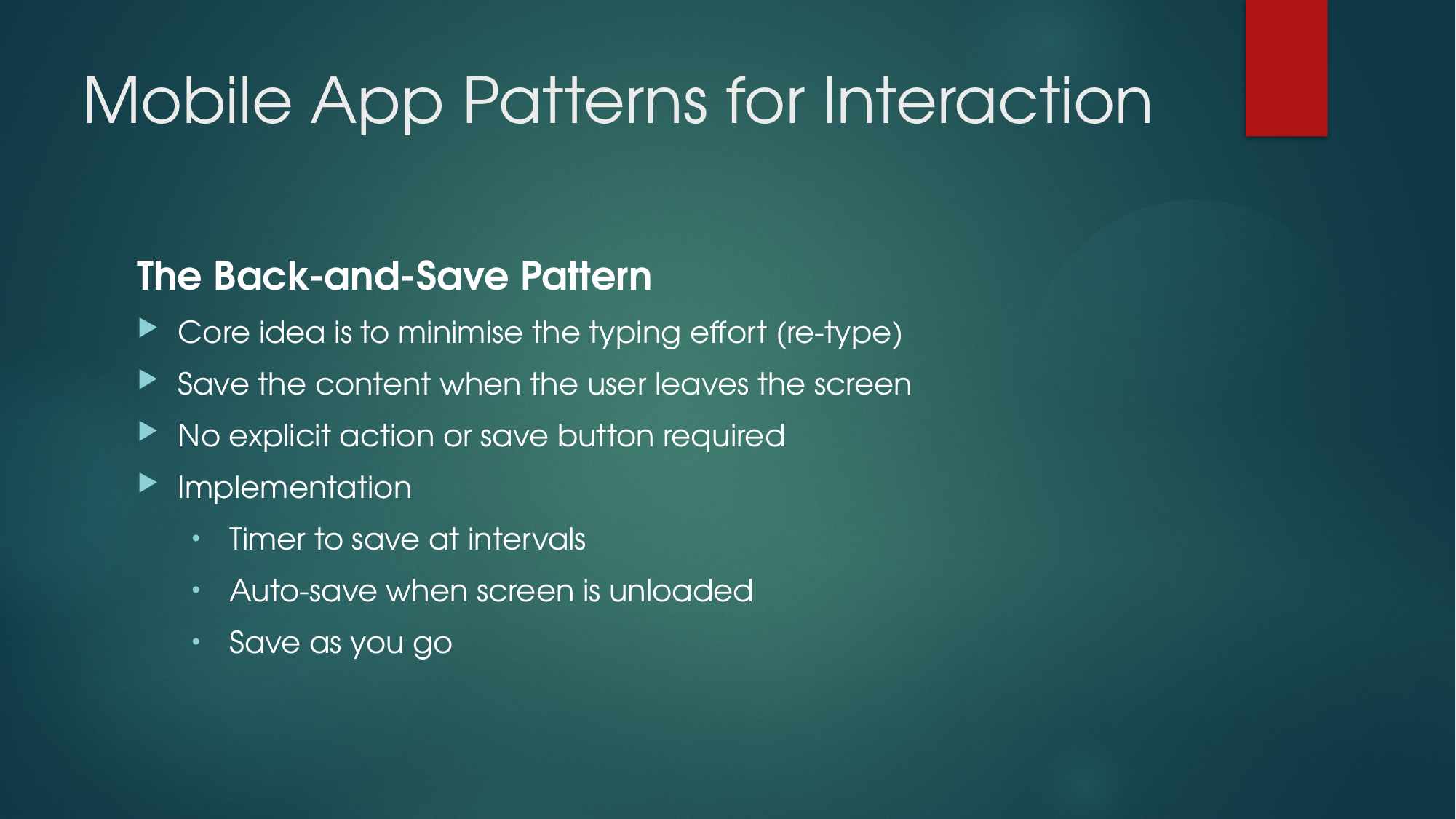

# Mobile App Patterns for Interaction
The Back-and-Save Pattern
Core idea is to minimise the typing effort (re-type)
Save the content when the user leaves the screen
No explicit action or save button required
Implementation
Timer to save at intervals
Auto-save when screen is unloaded
Save as you go